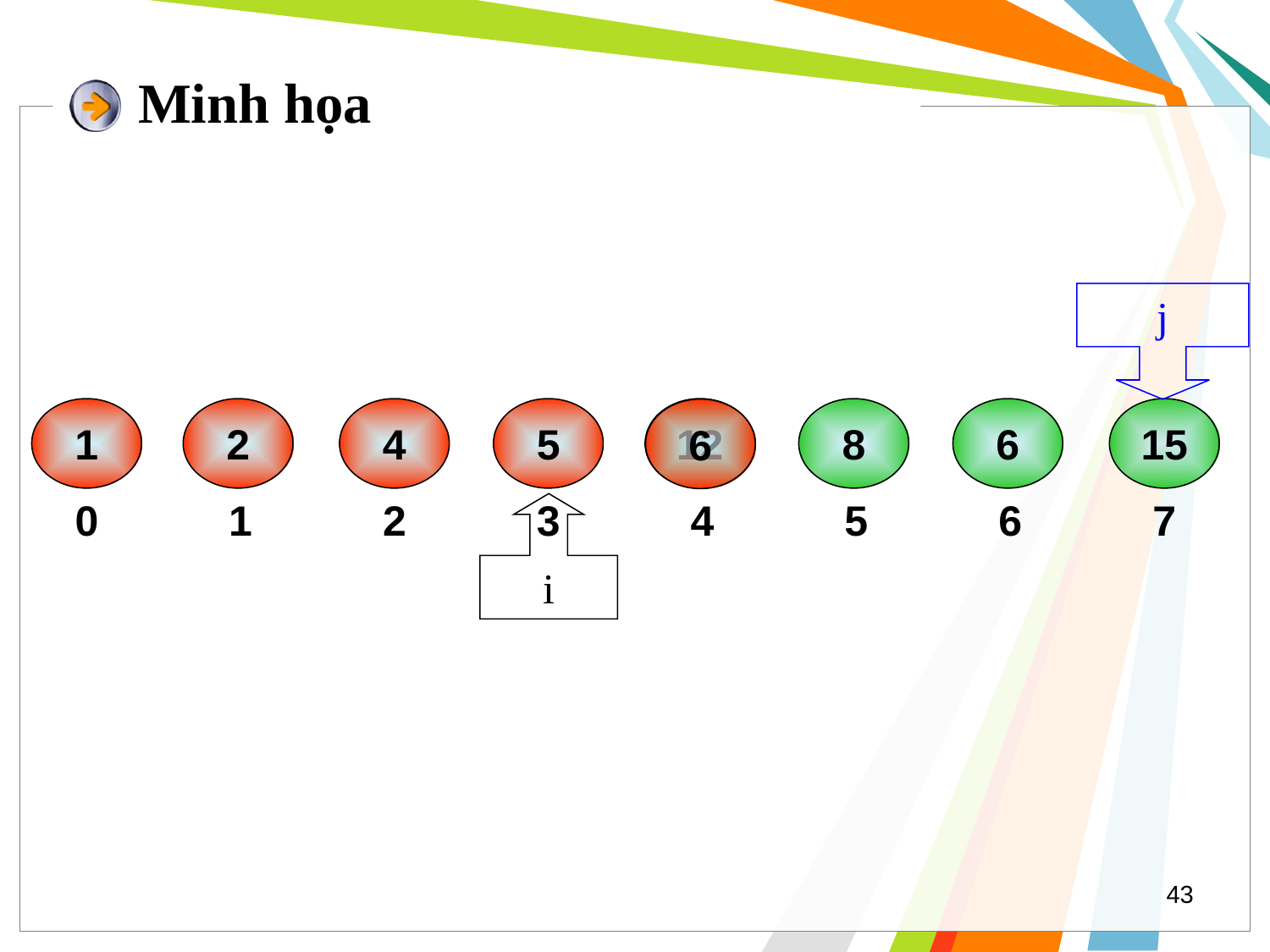

# Minh họa
j
1
2
4
5
12
8
6
15
6
0
1
2
3
4
5
6
7
i
43